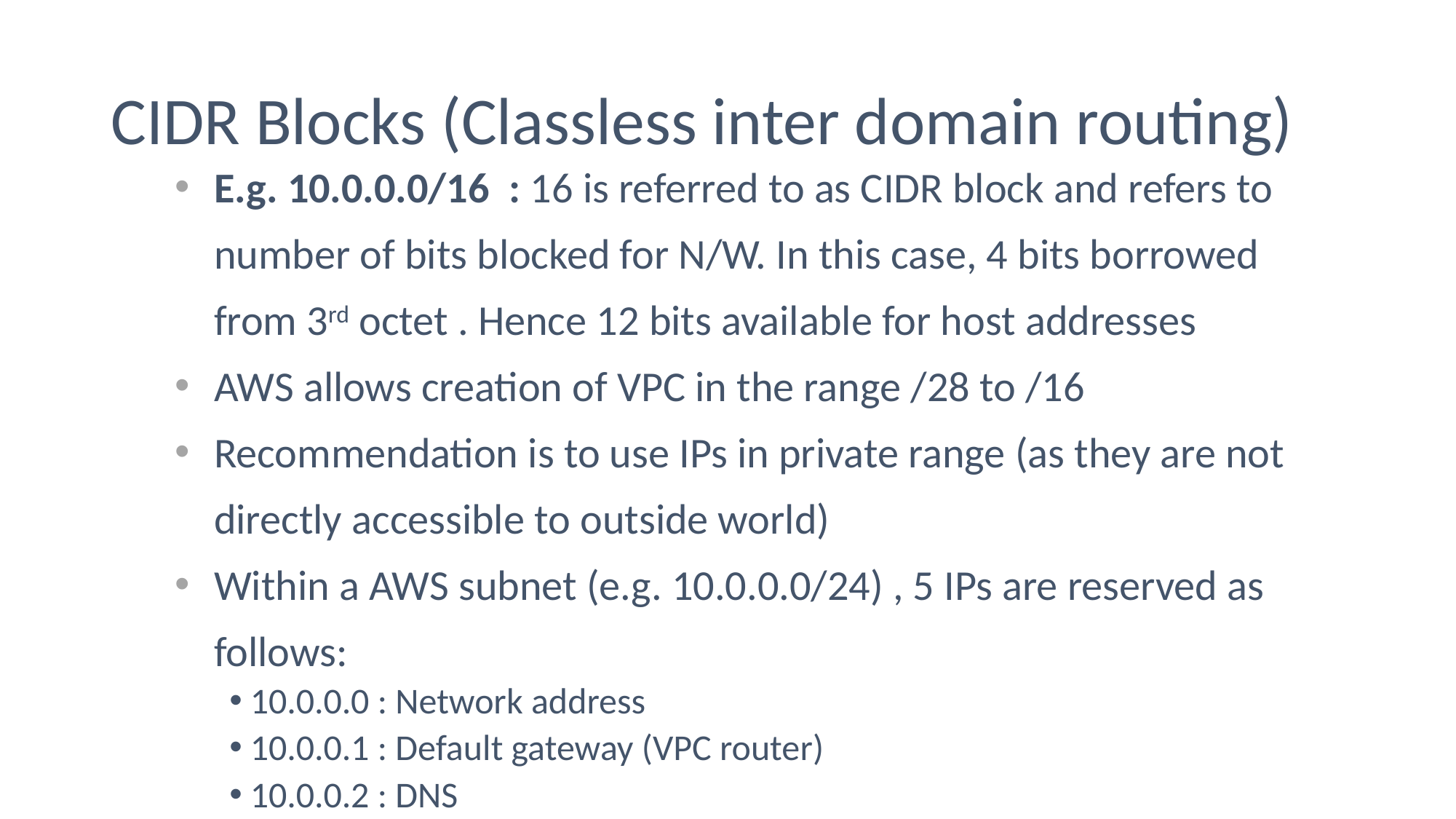

# CIDR Blocks (Classless inter domain routing)
E.g. 10.0.0.0/16  : 16 is referred to as CIDR block and refers to number of bits blocked for N/W. In this case, 4 bits borrowed from 3rd octet . Hence 12 bits available for host addresses
AWS allows creation of VPC in the range /28 to /16
Recommendation is to use IPs in private range (as they are not directly accessible to outside world)
Within a AWS subnet (e.g. 10.0.0.0/24) , 5 IPs are reserved as follows:
 10.0.0.0 : Network address
 10.0.0.1 : Default gateway (VPC router)
 10.0.0.2 : DNS
 10.0.0.3 : Future use
 10.0.1.255 : Broadcast address
 Hence only 251 (256 – 5) available for host IP addresses
CIDR blocks across VPCs should not overlap , else they cannot communicate